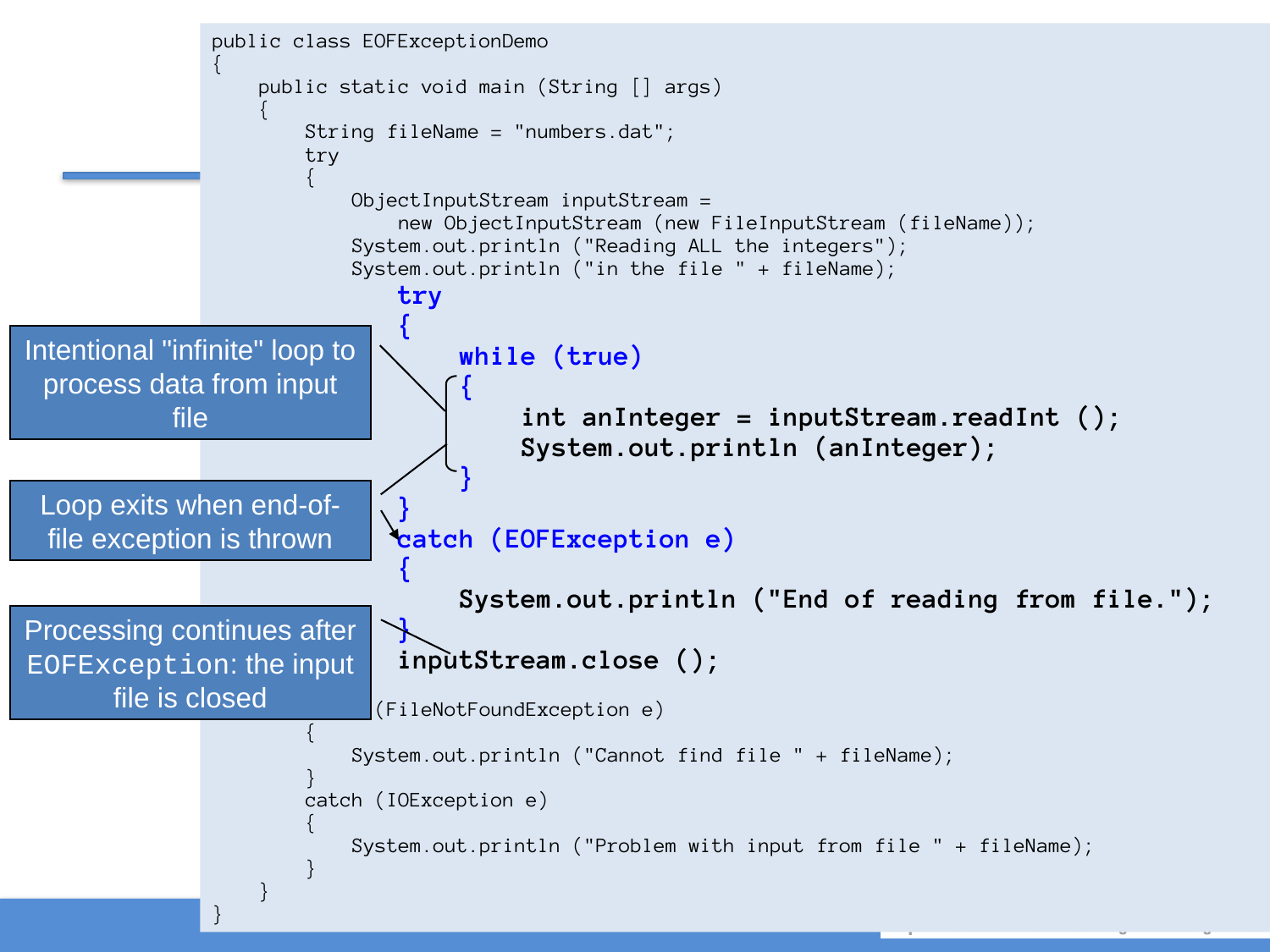

public class EOFExceptionDemo
{
    public static void main (String [] args)
    {
        String fileName = "numbers.dat";
        try
        {
            ObjectInputStream inputStream =
                new ObjectInputStream (new FileInputStream (fileName));
            System.out.println ("Reading ALL the integers");
            System.out.println ("in the file " + fileName);
            try
            {
                while (true)
                {
                    int anInteger = inputStream.readInt ();
                    System.out.println (anInteger);
                }
            }
            catch (EOFException e)
            {
                System.out.println ("End of reading from file.");
            }
            inputStream.close ();
        }
        catch (FileNotFoundException e)
        {
            System.out.println ("Cannot find file " + fileName);
        }
        catch (IOException e)
        {
            System.out.println ("Problem with input from file " + fileName);
        }
    }
}
#

Intentional "infinite" loop to process data from input file

Loop exits when end-of-file exception is thrown

Processing continues after EOFException: the input file is closed